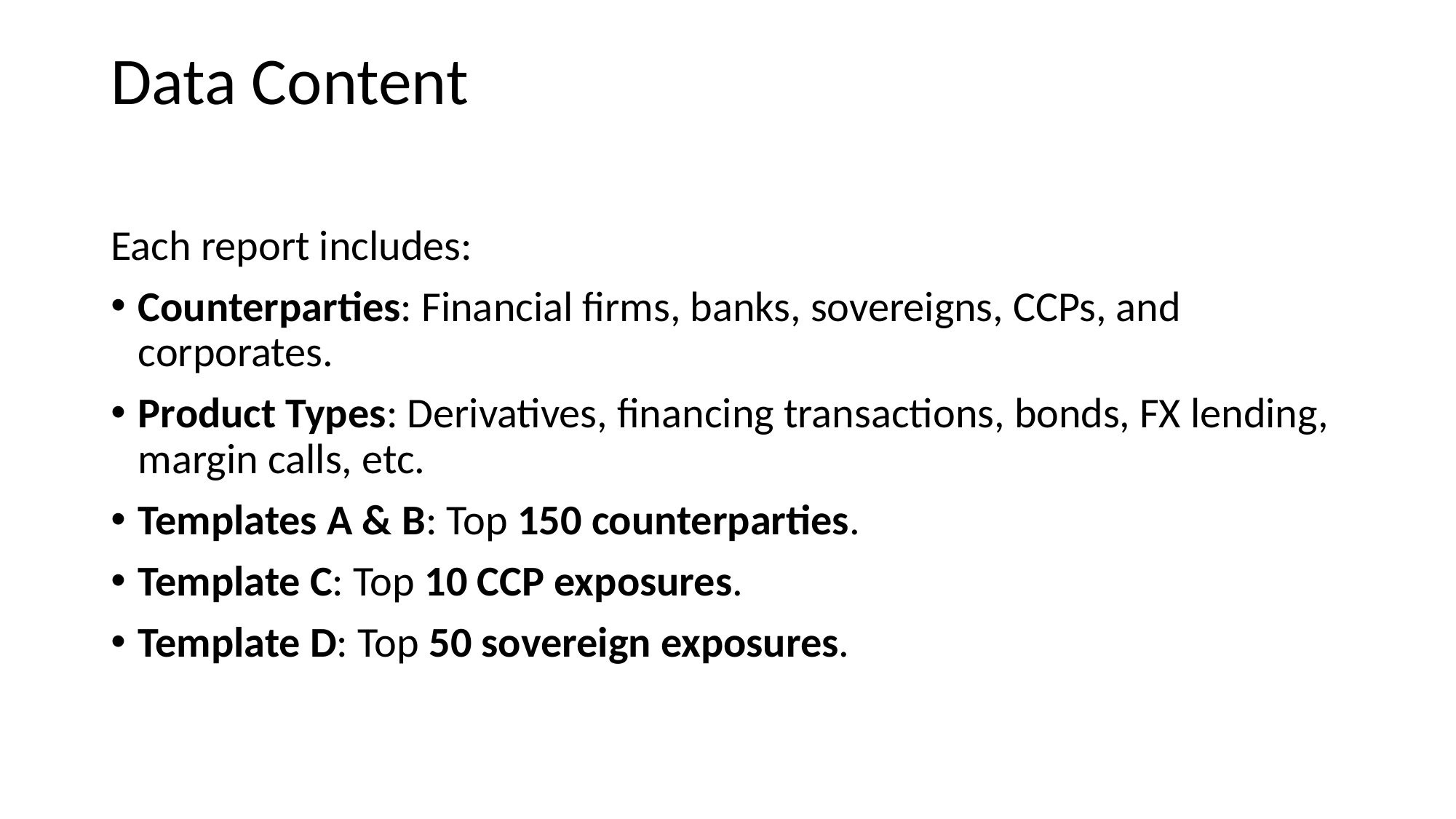

# Data Content
Each report includes:
Counterparties: Financial firms, banks, sovereigns, CCPs, and corporates.
Product Types: Derivatives, financing transactions, bonds, FX lending, margin calls, etc.
Templates A & B: Top 150 counterparties.
Template C: Top 10 CCP exposures.
Template D: Top 50 sovereign exposures.